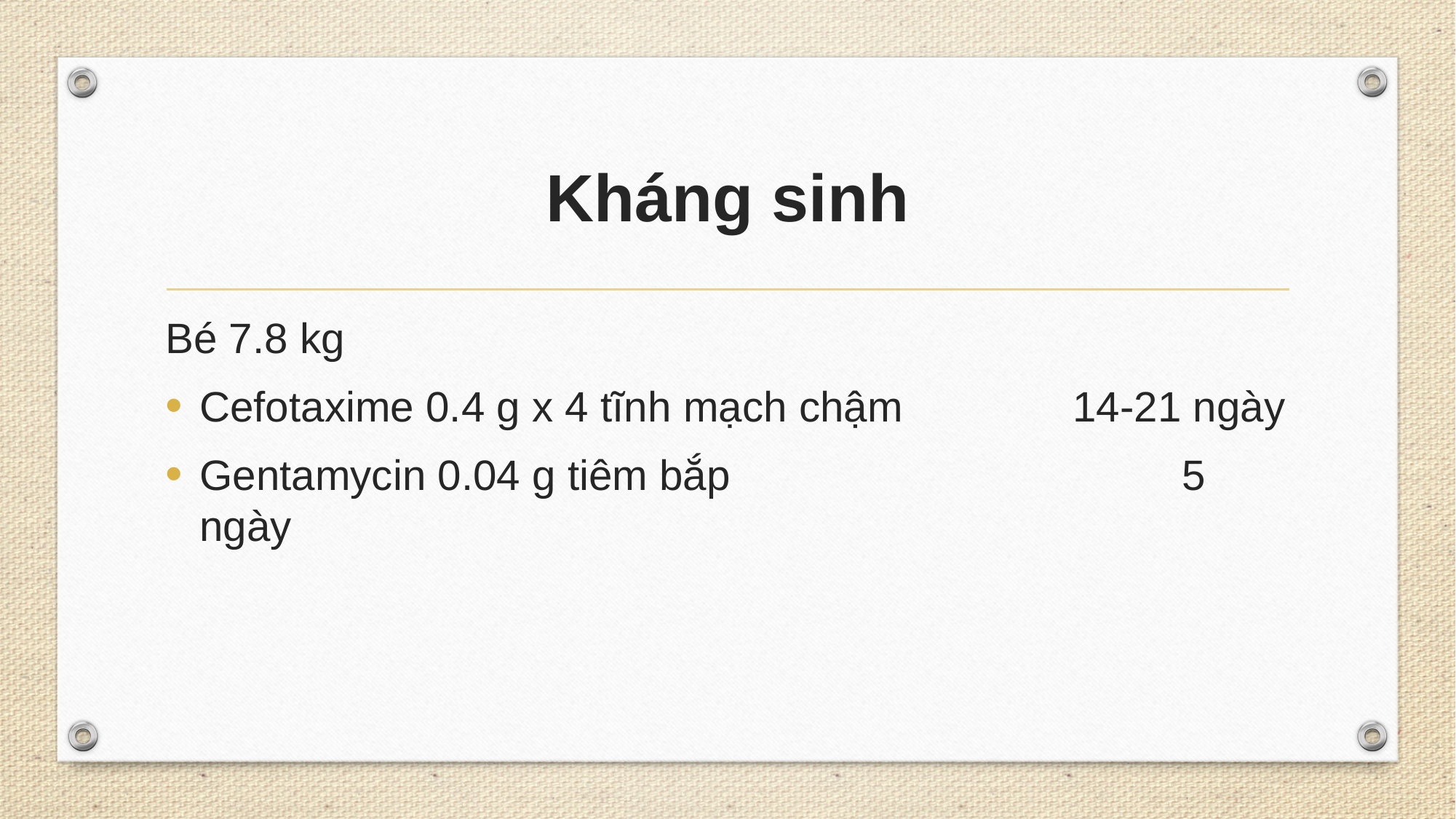

# Kháng sinh
Bé 7.8 kg
Cefotaxime 0.4 g x 4 tĩnh mạch chậm		14-21 ngày
Gentamycin 0.04 g tiêm bắp					5 ngày